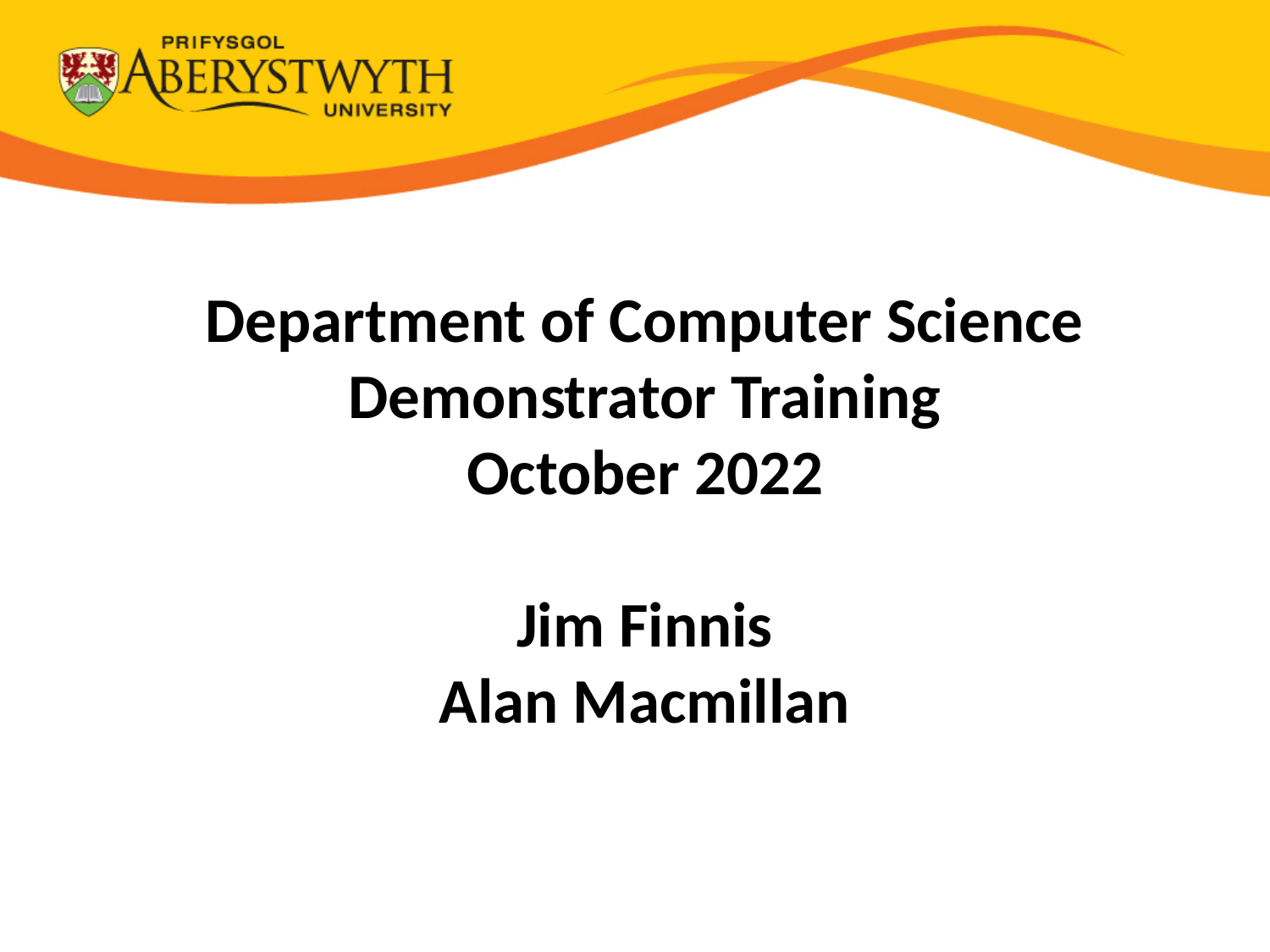

Department of Computer Science
Demonstrator Training
October 2022

Jim Finnis
Alan Macmillan